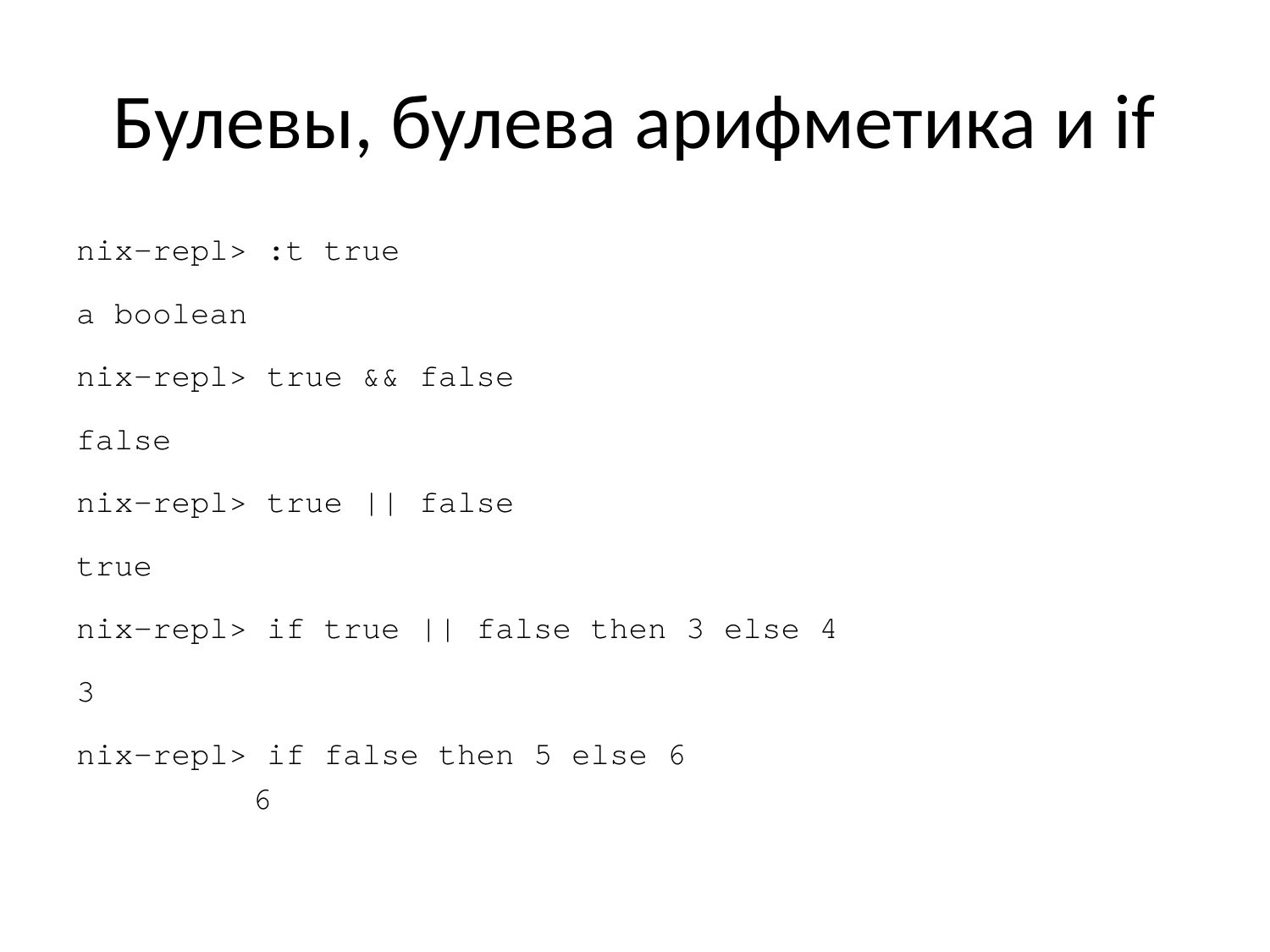

# Булевы, булева арифметика и if
nix-repl> :t true
a boolean
nix-repl> true && false
false
nix-repl> true || false
true
nix-repl> if true || false then 3 else 4
3
nix-repl> if false then 5 else 6
6